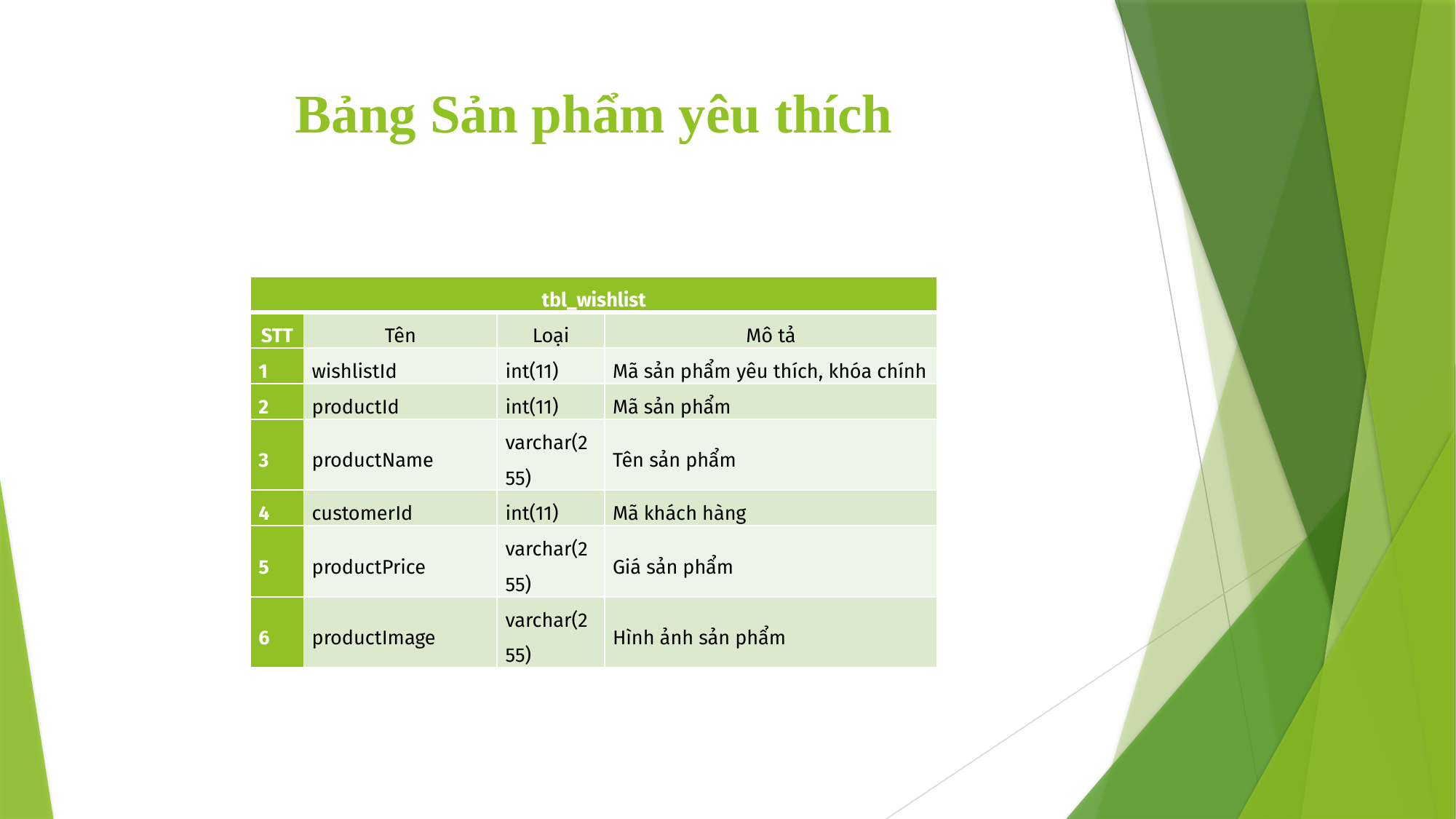

# Bảng Sản phẩm yêu thích
| tbl\_wishlist |  |  |  |
| --- | --- | --- | --- |
| STT | Tên | Loại | Mô tả |
| 1 | wishlistId | int(11) | Mã sản phẩm yêu thích, khóa chính |
| 2 | productId | int(11) | Mã sản phẩm |
| 3 | productName | varchar(255) | Tên sản phẩm |
| 4 | customerId | int(11) | Mã khách hàng |
| 5 | productPrice | varchar(255) | Giá sản phẩm |
| 6 | productImage | varchar(255) | Hình ảnh sản phẩm |